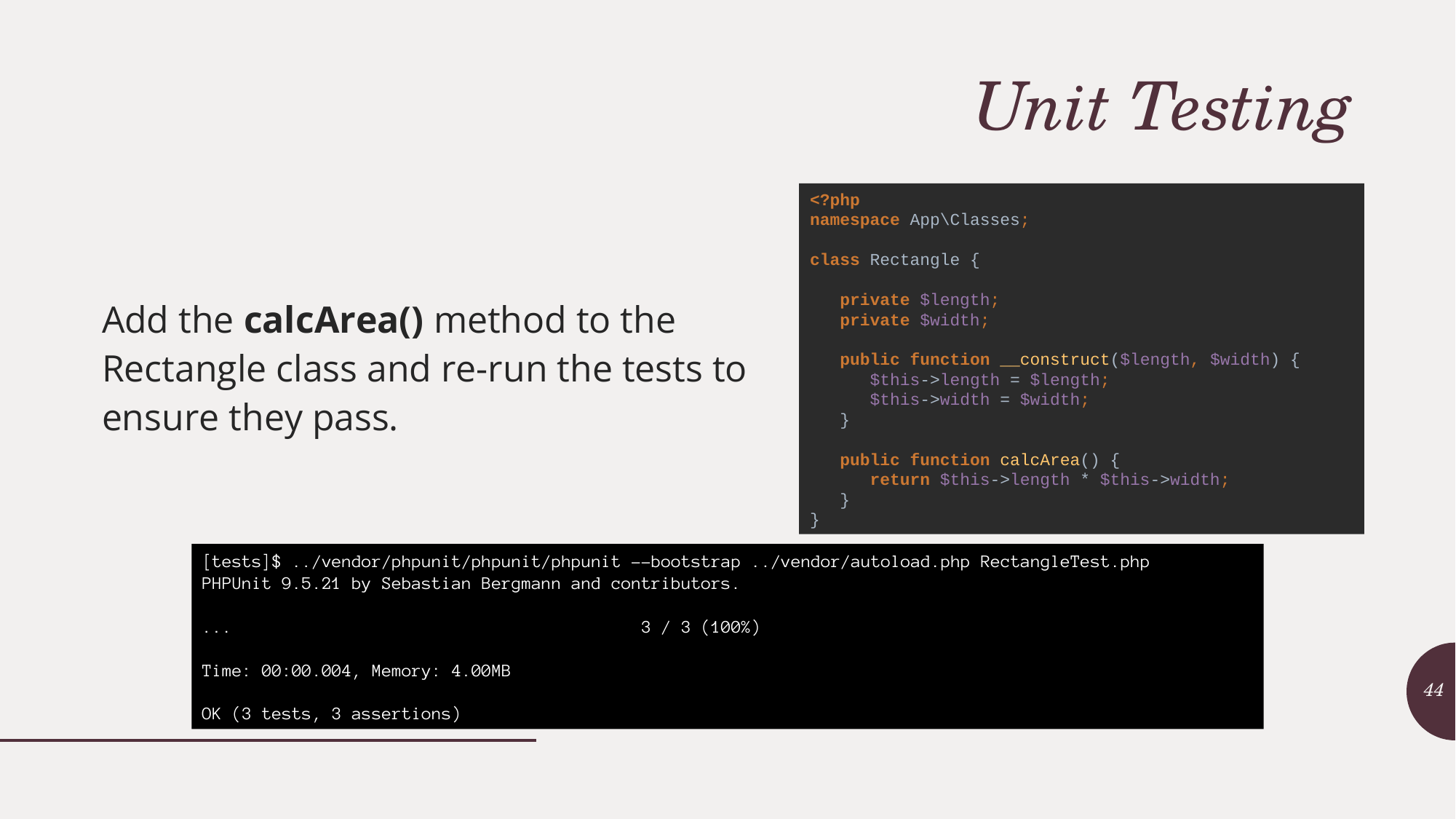

# Unit Testing

Add the calcArea() method to the Rectangle class and re-run the tests to ensure they pass.

<?php
namespace App\Classes;
class Rectangle {
   private $length;
   private $width;
   public function __construct($length, $width) {
      $this->length = $length;
      $this->width = $width;
   }
   public function calcArea() {
      return $this->length * $this->width;
   }
}
[tests]$ ../vendor/phpunit/phpunit/phpunit --bootstrap ../vendor/autoload.php RectangleTest.php
PHPUnit 9.5.21 by Sebastian Bergmann and contributors.

...                                         3 / 3 (100%)

Time: 00:00.004, Memory: 4.00MB

OK (3 tests, 3 assertions)
44